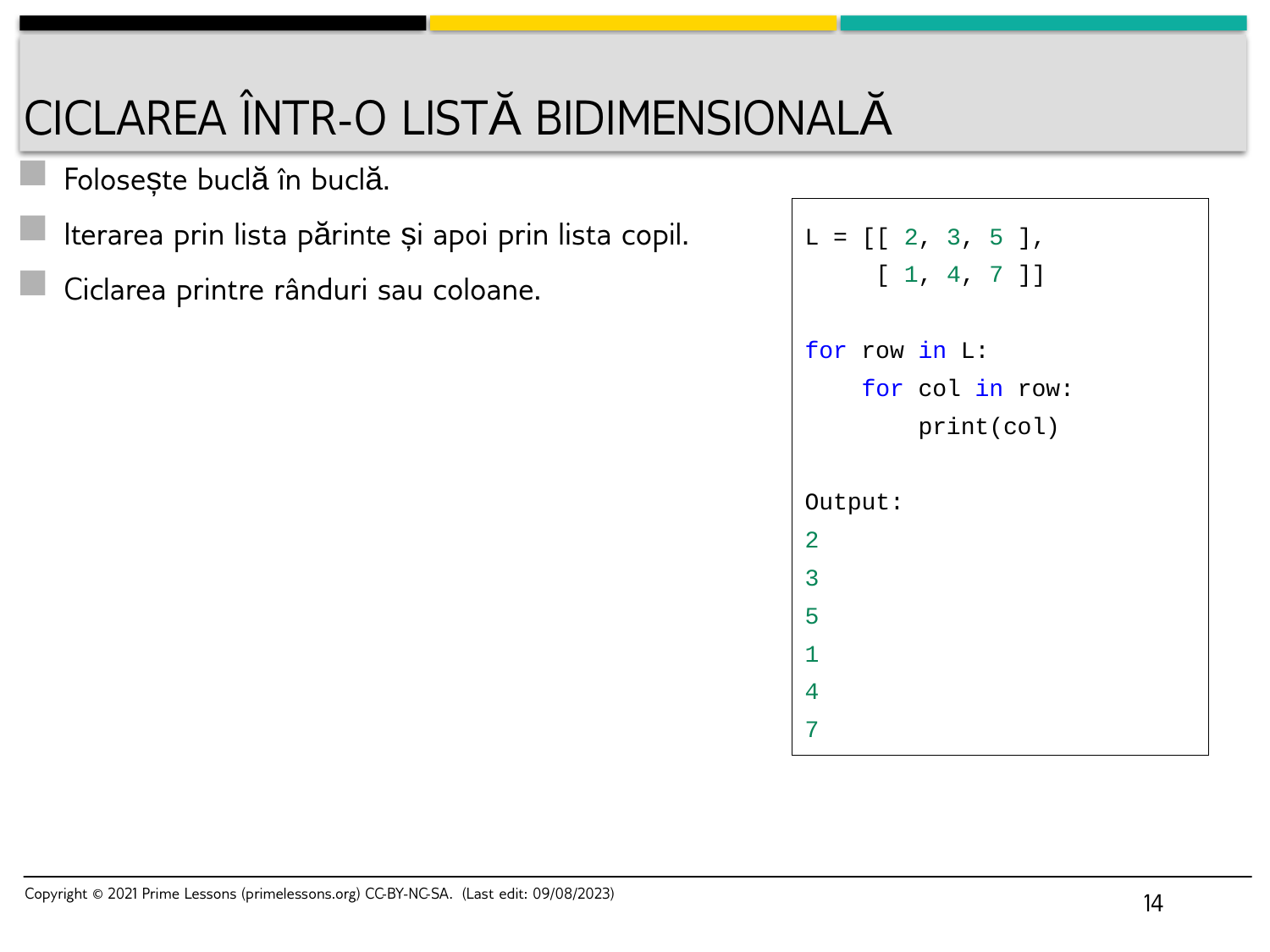

# ciclarea într-o listă bidimensională
Folosește buclă în buclă.
Iterarea prin lista părinte și apoi prin lista copil.
Ciclarea printre rânduri sau coloane.
L = [[ 2, 3, 5 ],
     [ 1, 4, 7 ]]

for row in L:
    for col in row:
        print(col)

Output:
2
3
5
1
4
7
14
Copyright © 2021 Prime Lessons (primelessons.org) CC-BY-NC-SA.  (Last edit: 09/08/2023)